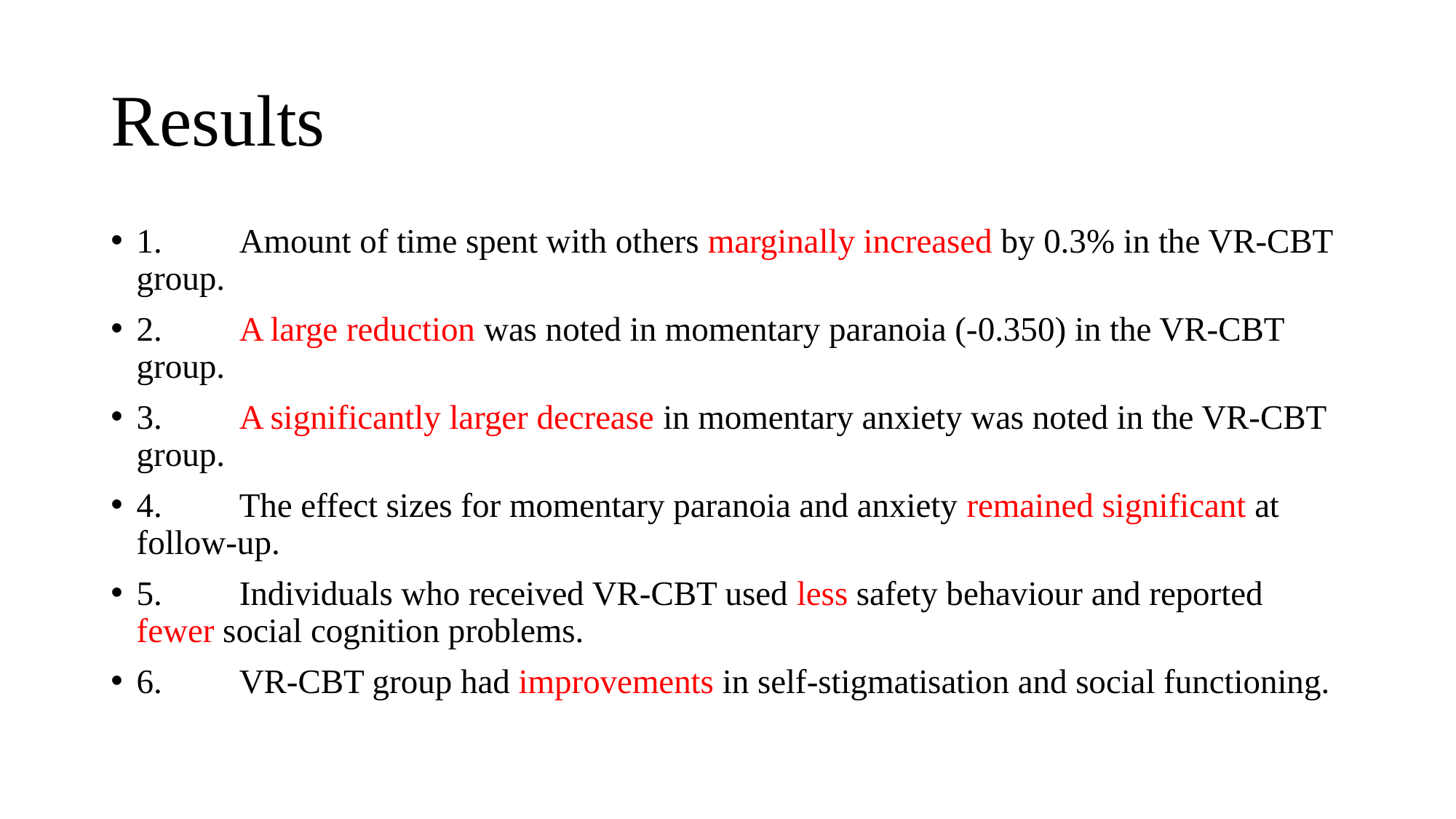

# Results
1.	Amount of time spent with others marginally increased by 0.3% in the VR-CBT group.
2.	A large reduction was noted in momentary paranoia (-0.350) in the VR-CBT group.
3.	A significantly larger decrease in momentary anxiety was noted in the VR-CBT group.
4.	The effect sizes for momentary paranoia and anxiety remained significant at follow-up.
5.	Individuals who received VR-CBT used less safety behaviour and reported fewer social cognition problems.
6.	VR-CBT group had improvements in self-stigmatisation and social functioning.